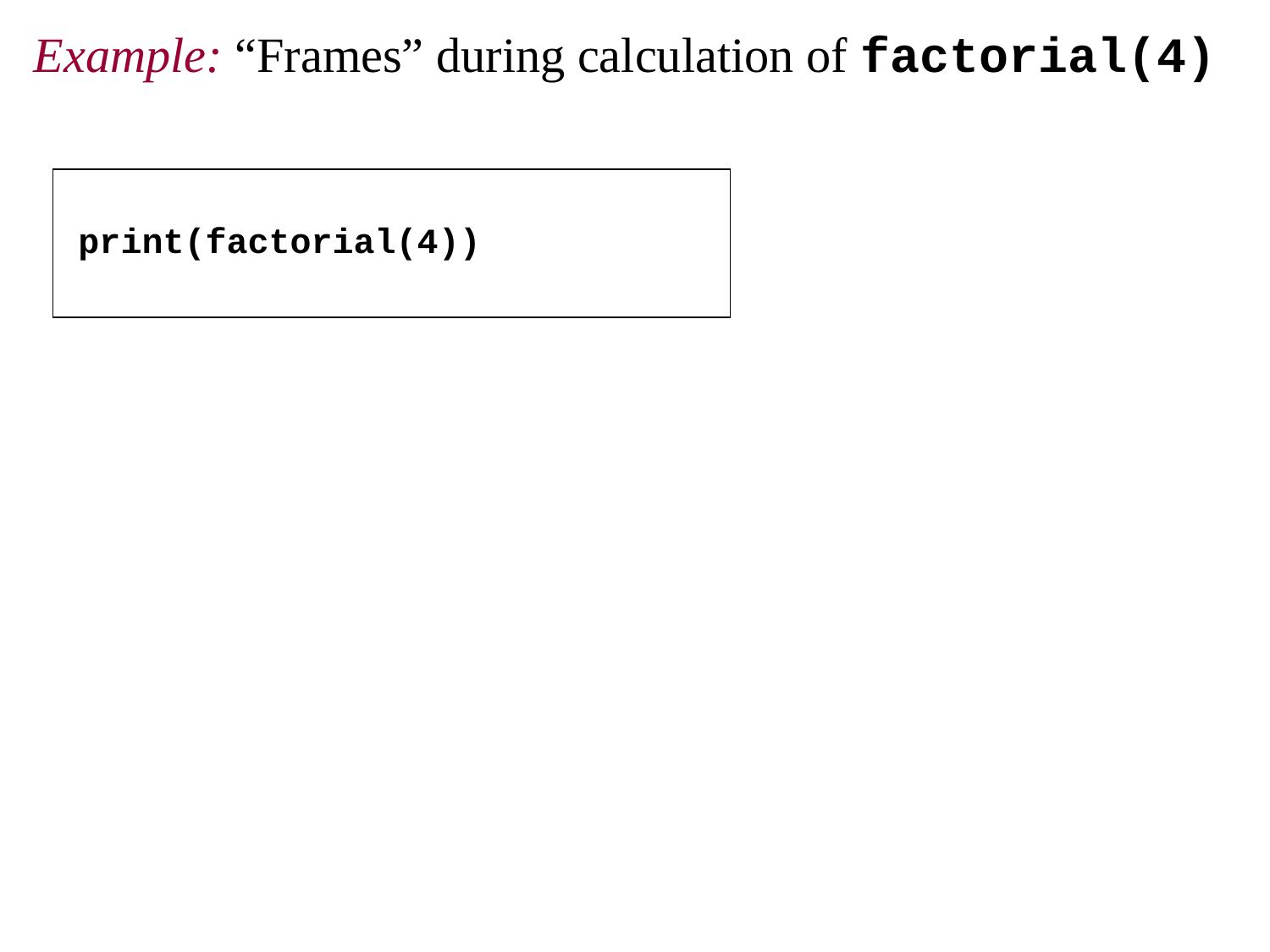

# Example: “Frames” during calculation of factorial(4)

print(factorial(4))